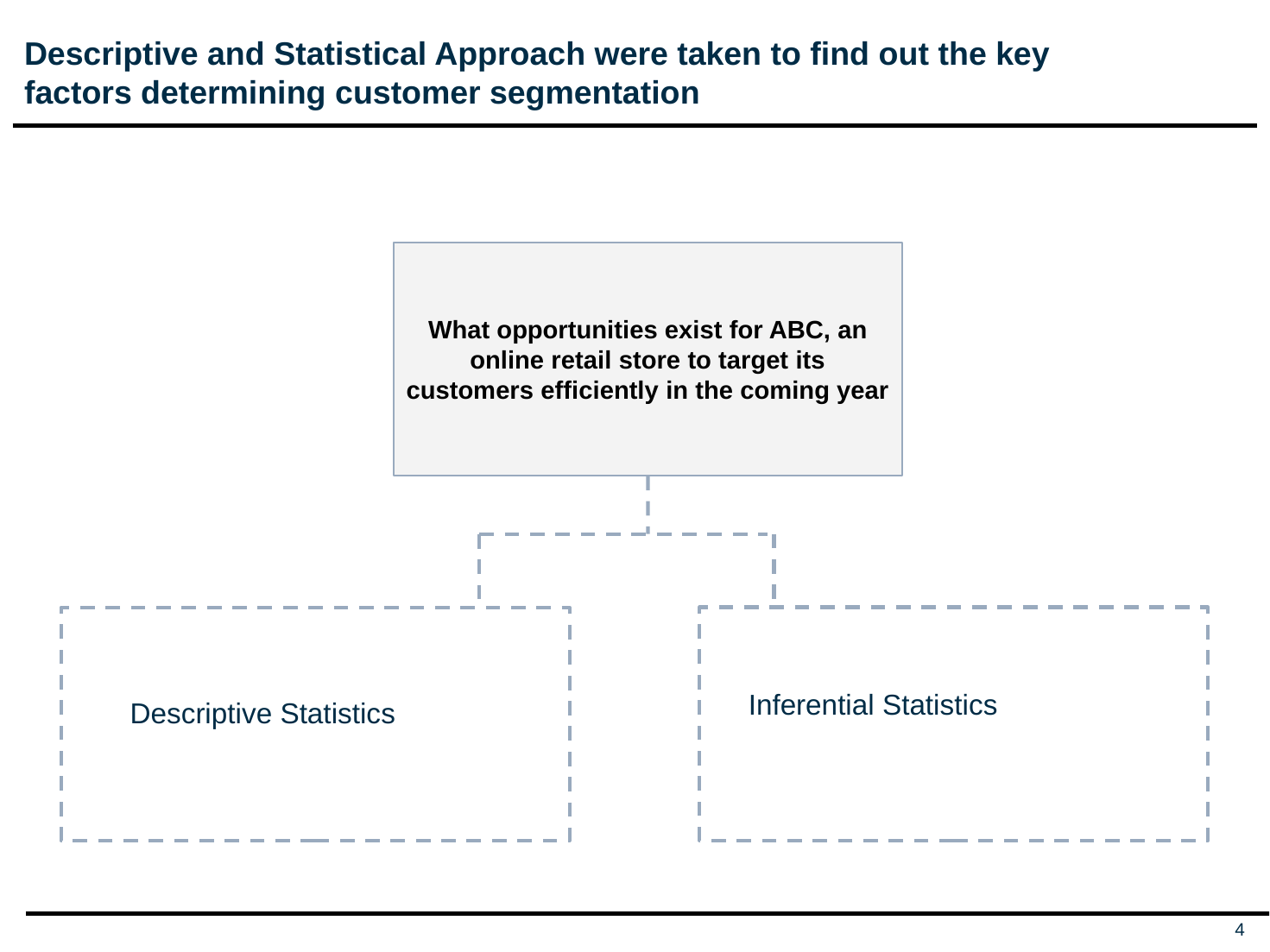

# Descriptive and Statistical Approach were taken to find out the key factors determining customer segmentation
What opportunities exist for ABC, an online retail store to target its customers efficiently in the coming year

Inferential Statistics
Descriptive Statistics